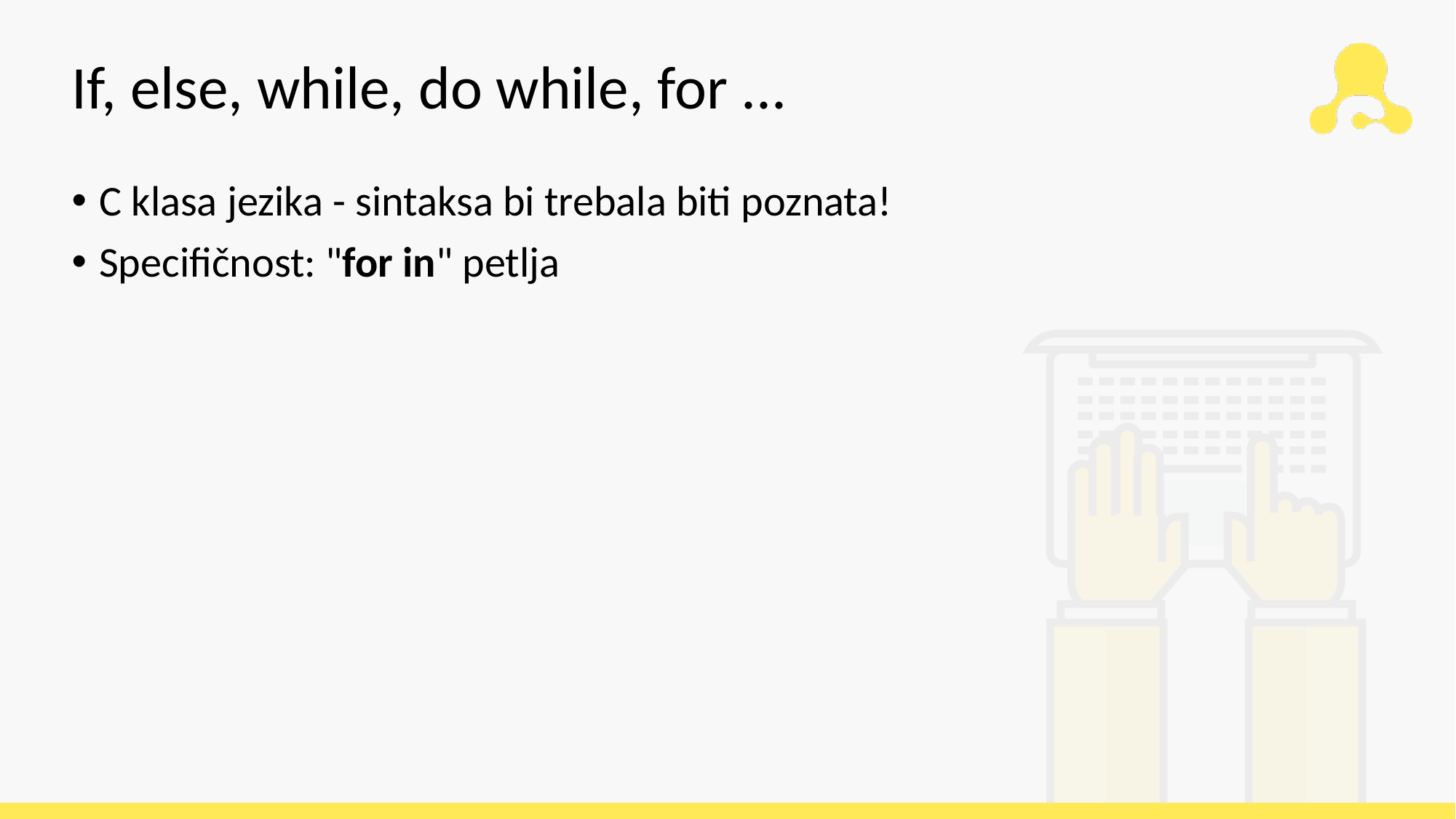

# If, else, while, do while, for ...
C klasa jezika - sintaksa bi trebala biti poznata!
Specifičnost: "for in" petlja